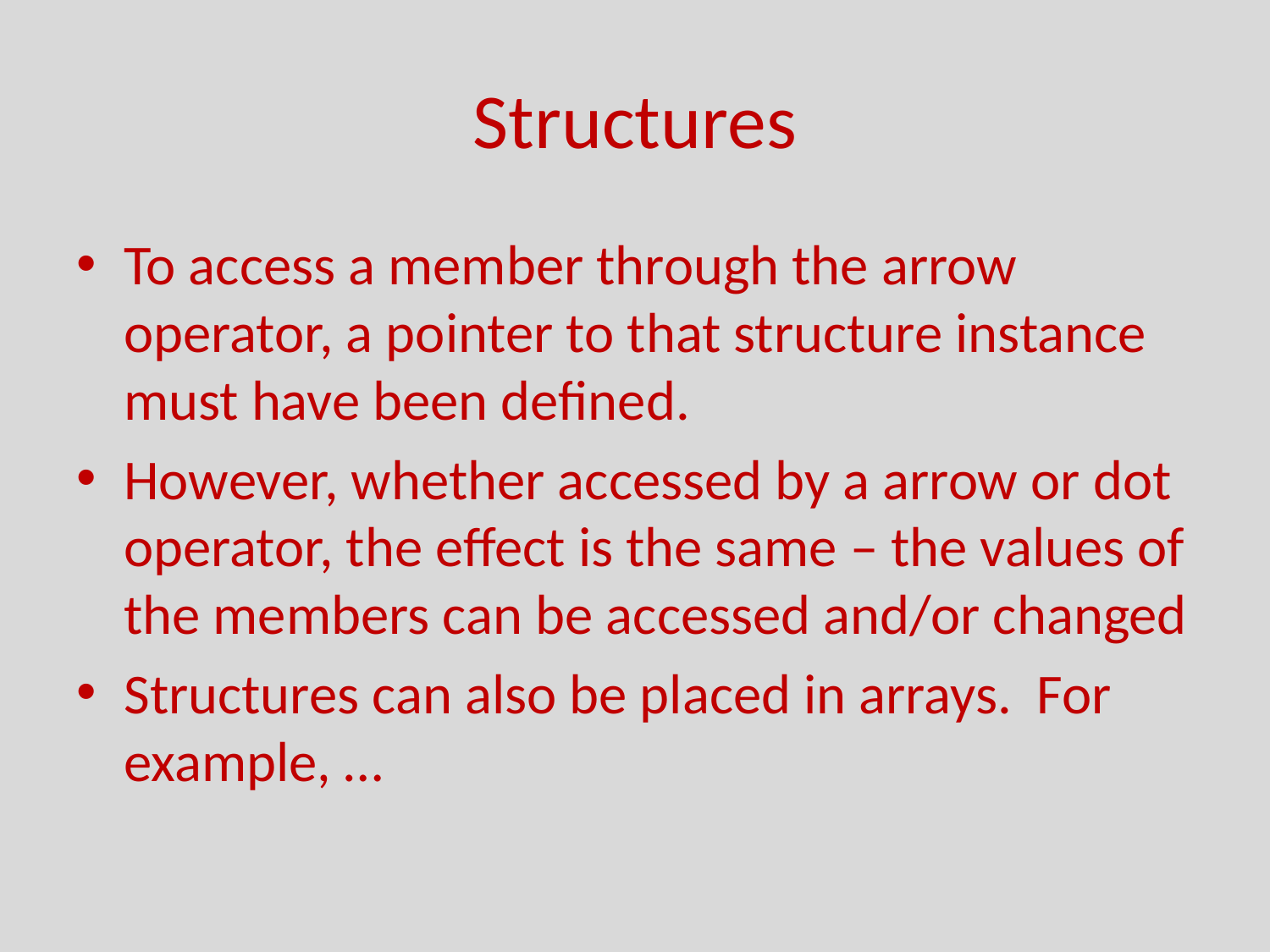

# Structures
To access a member through the arrow operator, a pointer to that structure instance must have been defined.
However, whether accessed by a arrow or dot operator, the effect is the same – the values of the members can be accessed and/or changed
Structures can also be placed in arrays.  For example, …